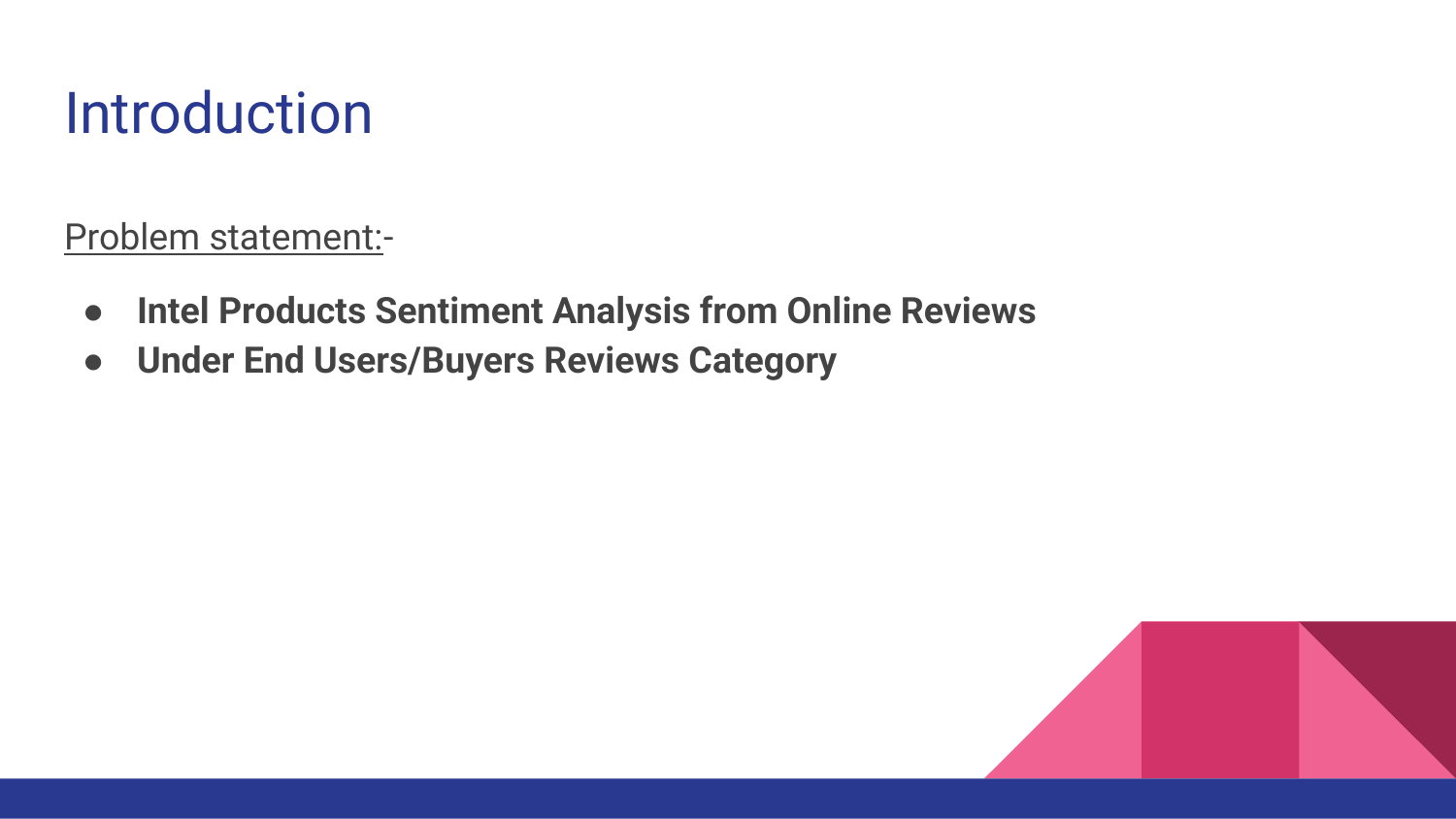

# Introduction
Problem statement:-
Intel Products Sentiment Analysis from Online Reviews
Under End Users/Buyers Reviews Category